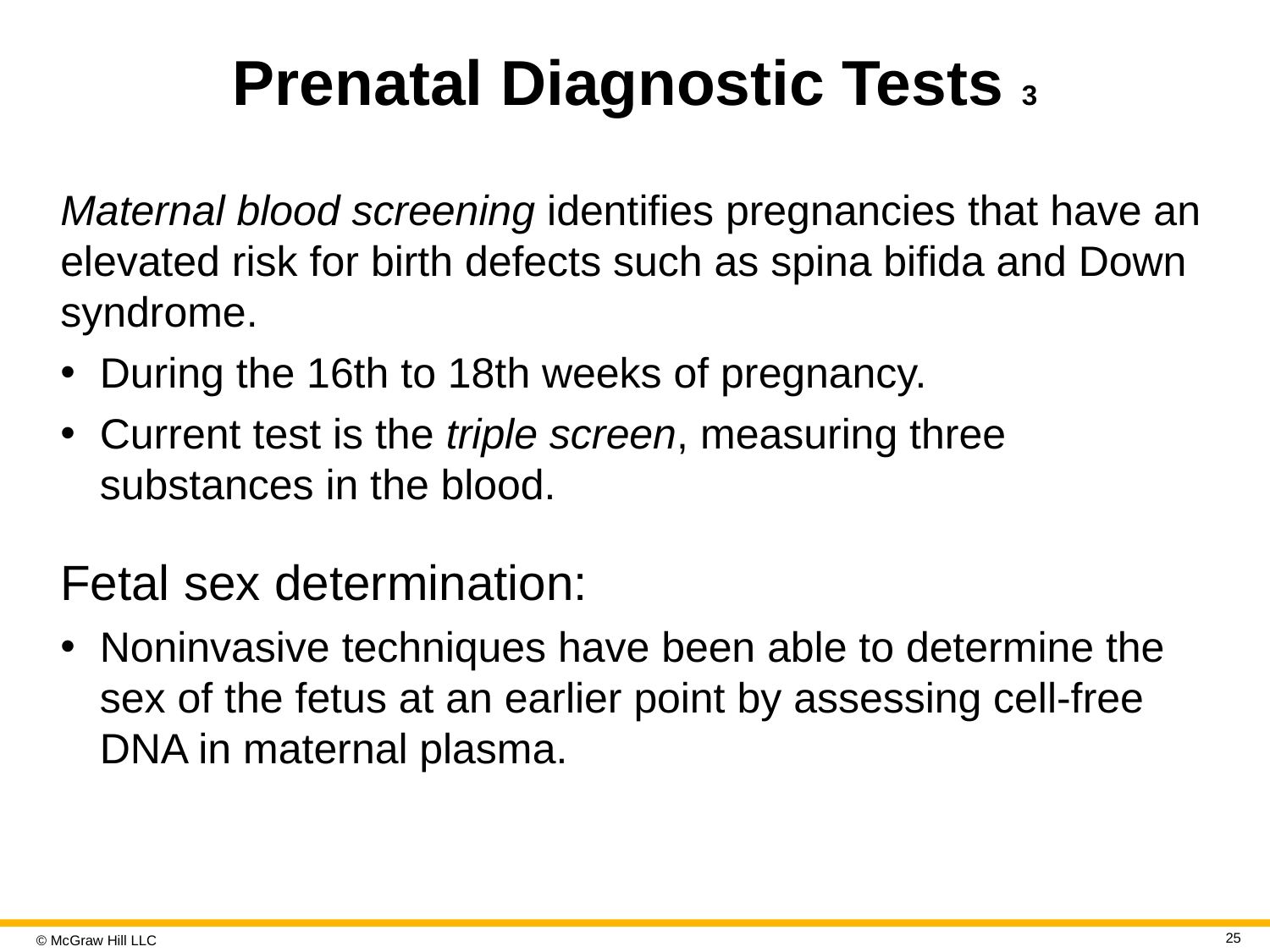

# Prenatal Diagnostic Tests 3
Maternal blood screening identifies pregnancies that have an elevated risk for birth defects such as spina bifida and Down syndrome.
During the 16th to 18th weeks of pregnancy.
Current test is the triple screen, measuring three substances in the blood.
Fetal sex determination:
Noninvasive techniques have been able to determine the sex of the fetus at an earlier point by assessing cell-free DNA in maternal plasma.
25